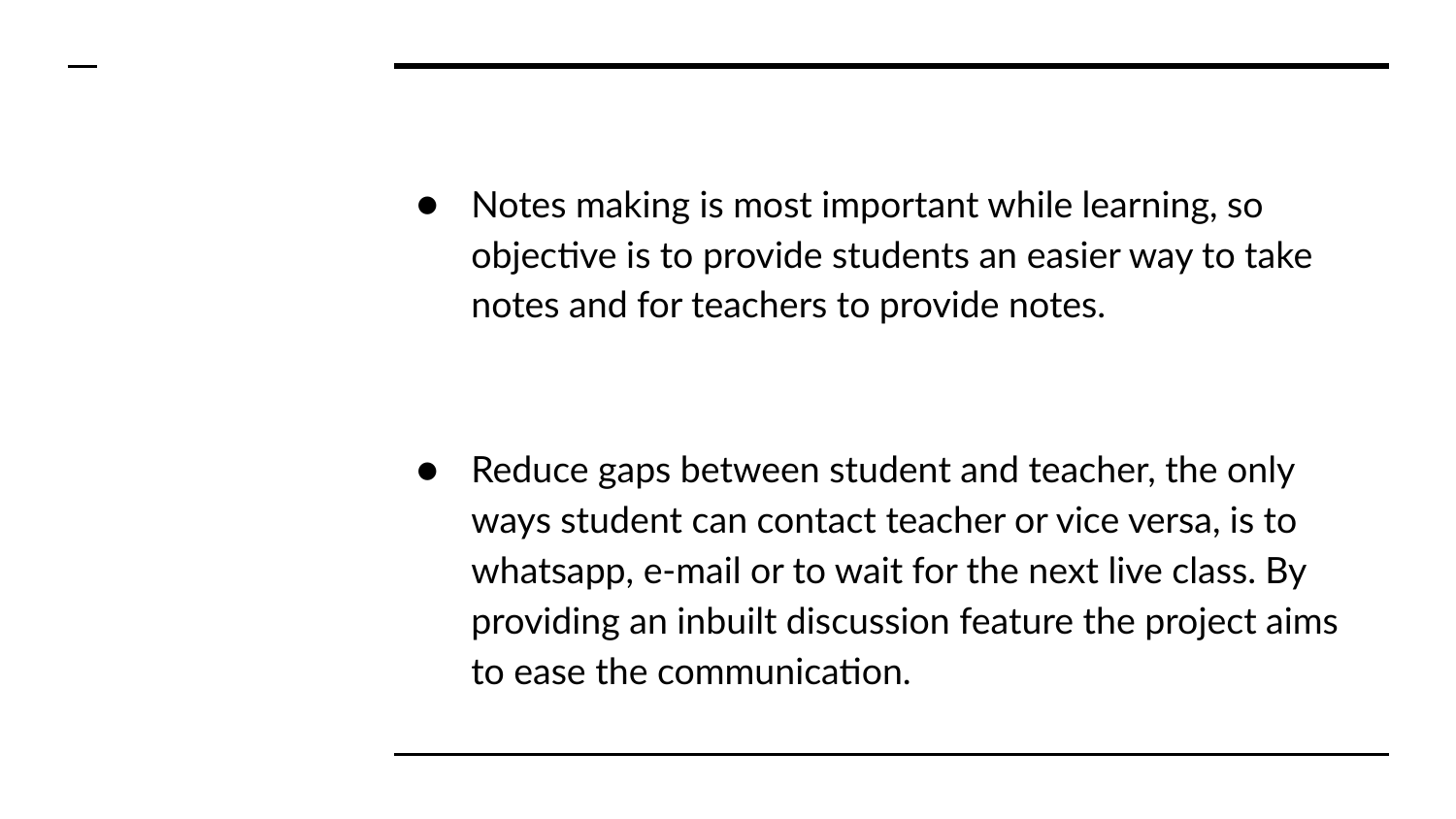

Notes making is most important while learning, so objective is to provide students an easier way to take notes and for teachers to provide notes.

Reduce gaps between student and teacher, the only ways student can contact teacher or vice versa, is to whatsapp, e-mail or to wait for the next live class. By providing an inbuilt discussion feature the project aims to ease the communication.